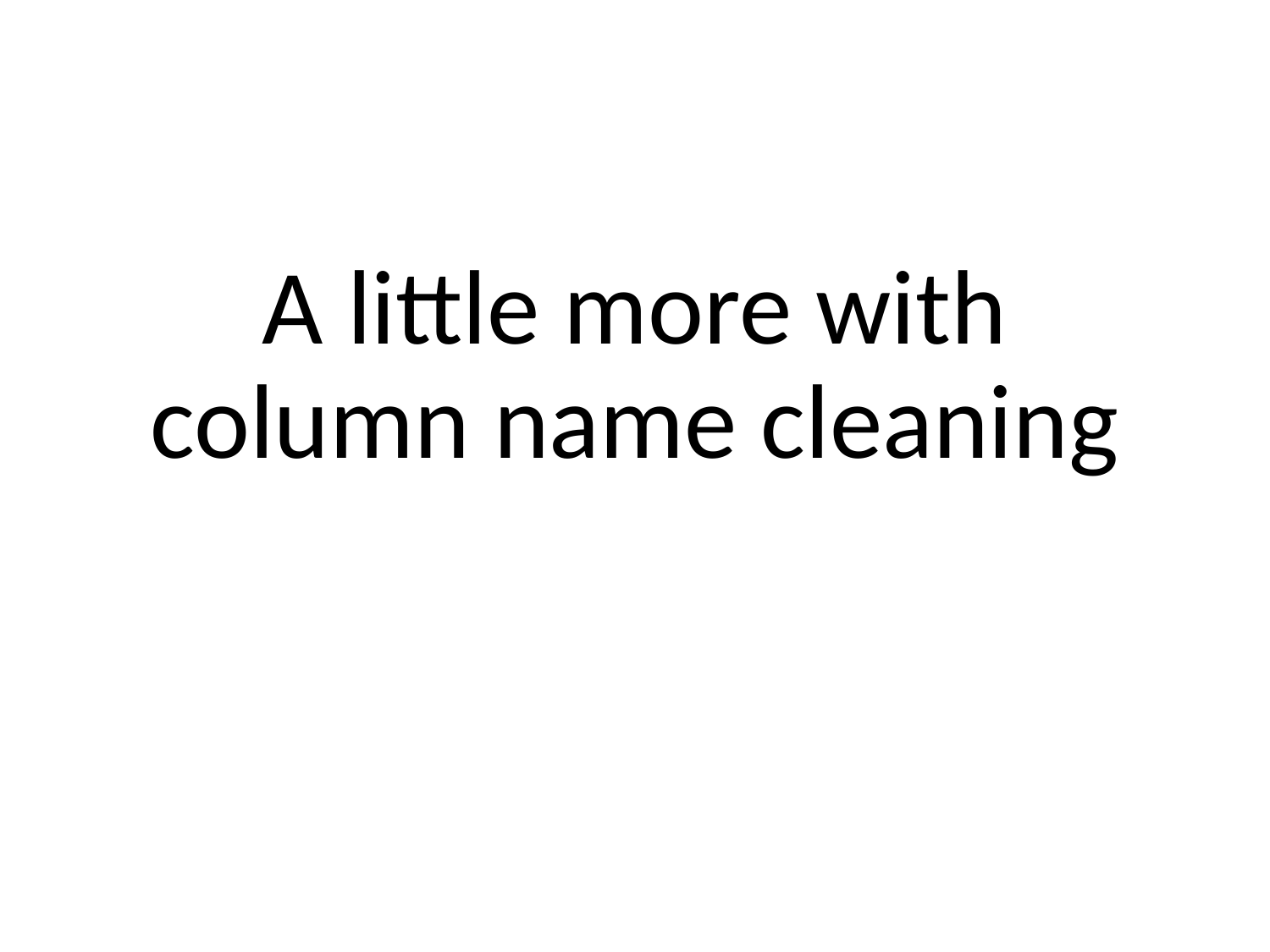

# A little more with column name cleaning